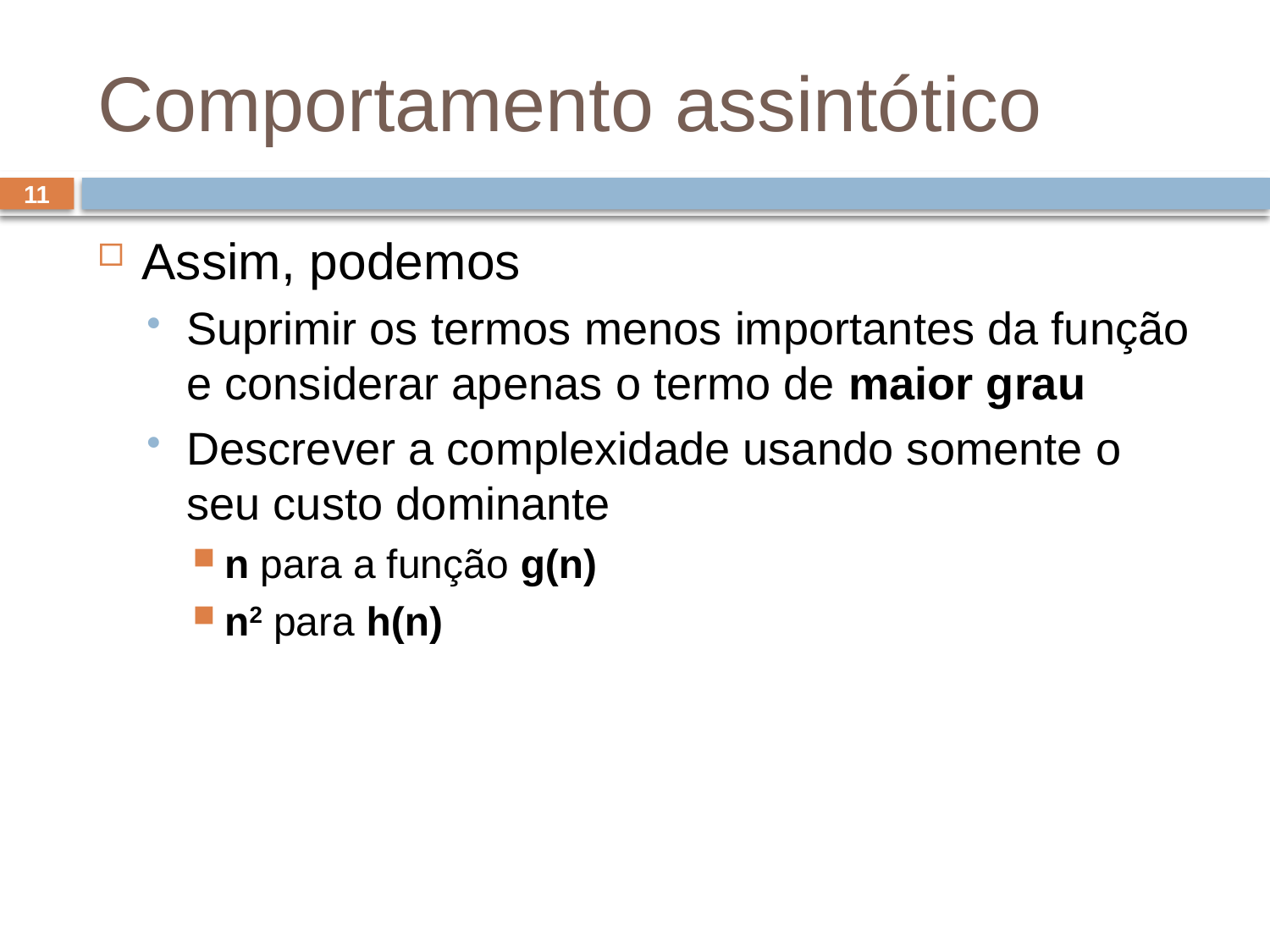

# Comportamento assintótico
11
Assim, podemos
Suprimir os termos menos importantes da função e considerar apenas o termo de maior grau
Descrever a complexidade usando somente o seu custo dominante
n para a função g(n)
n2 para h(n)